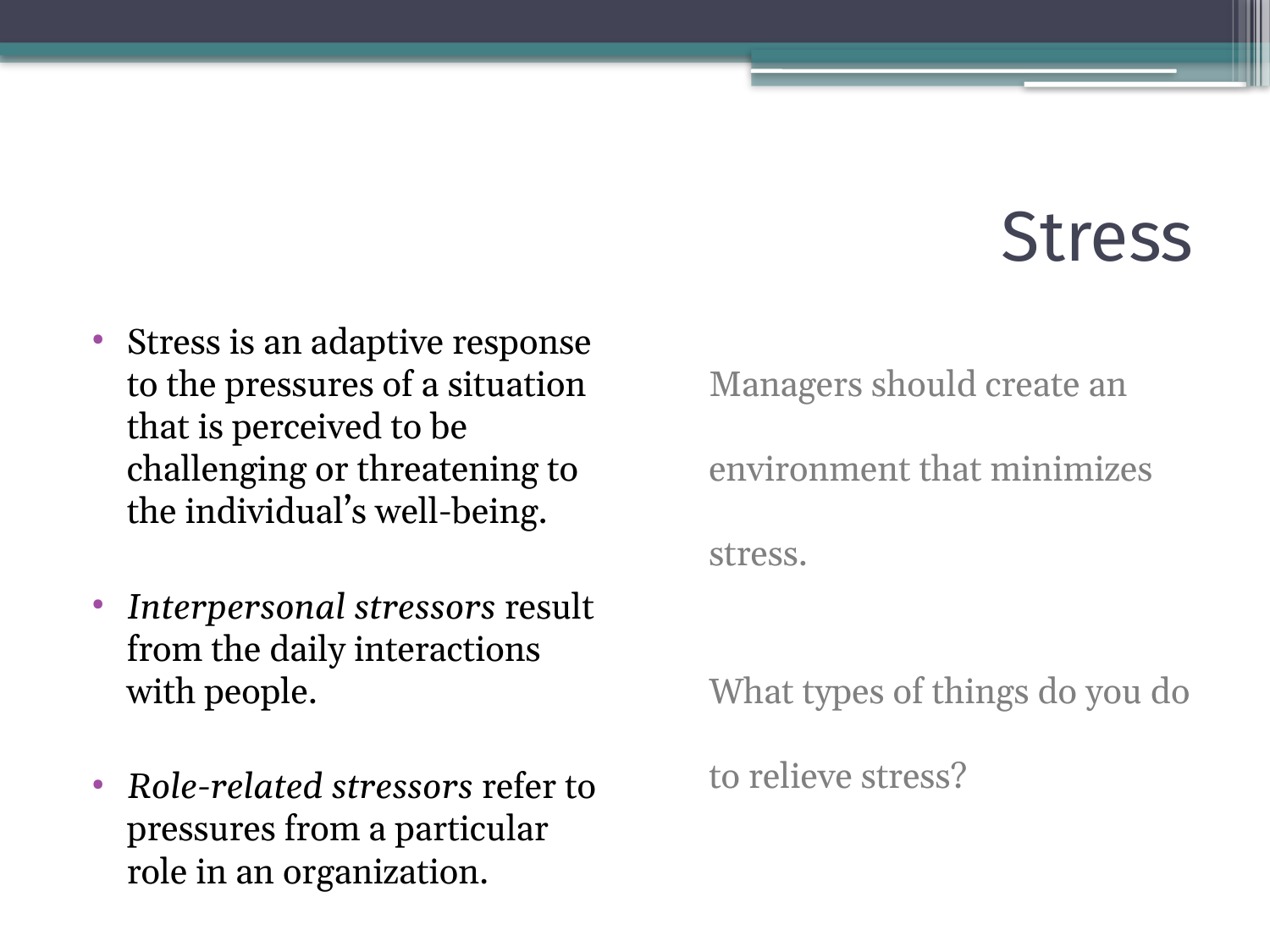

# Stress
Stress is an adaptive response to the pressures of a situation that is perceived to be challenging or threatening to the individual’s well-being.

Interpersonal stressors result from the daily interactions with people.

Role-related stressors refer to pressures from a particular role in an organization.

	Managers should create an environment that minimizes stress.

	What types of things do you do to relieve stress?